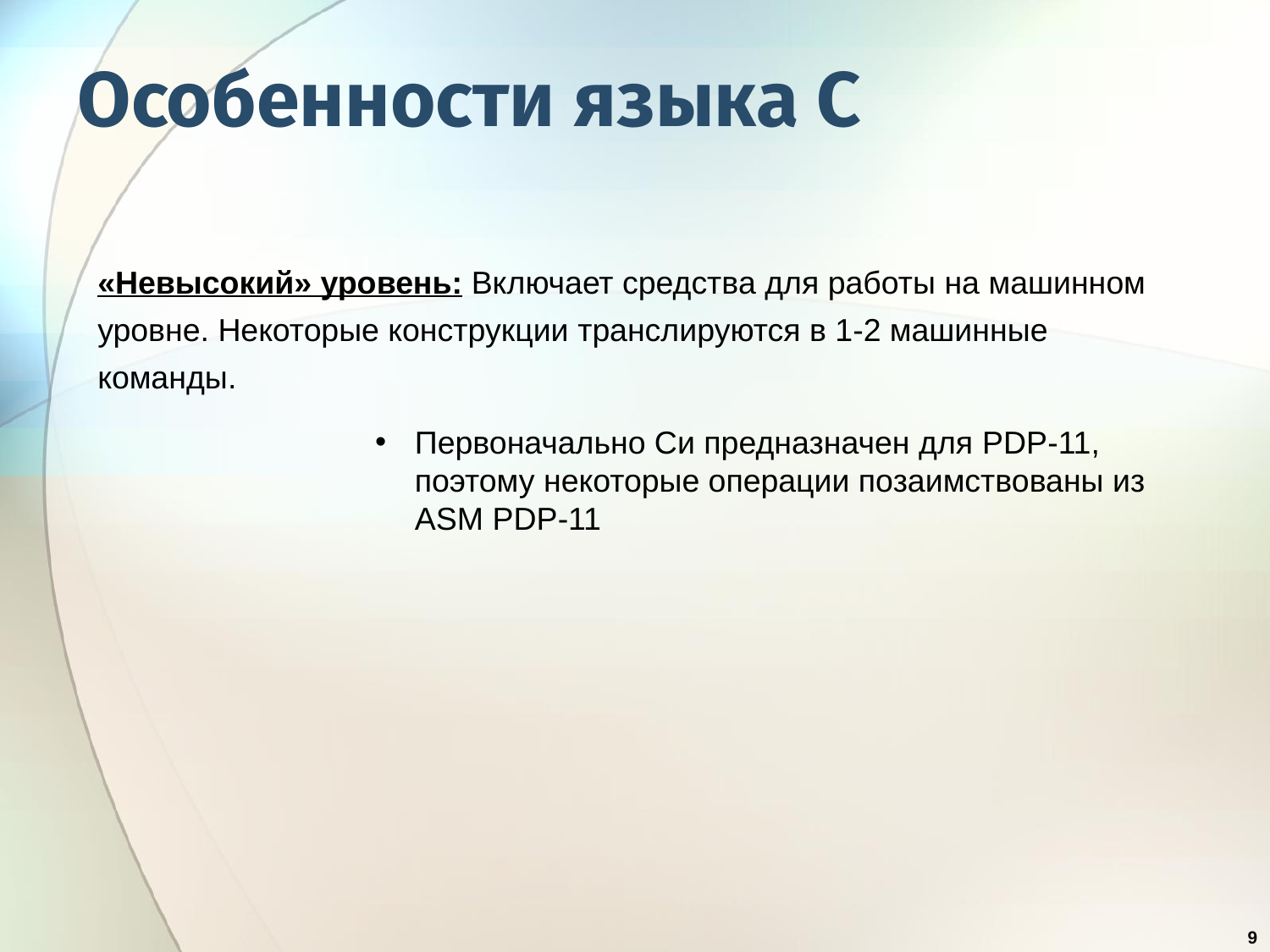

# Особенности языка С
«Невысокий» уровень: Включает средства для работы на машинном уровне. Некоторые конструкции транслируются в 1-2 машинные команды.
Первоначально Си предназначен для PDP-11, поэтому некоторые операции позаимствованы из ASM PDP-11

9